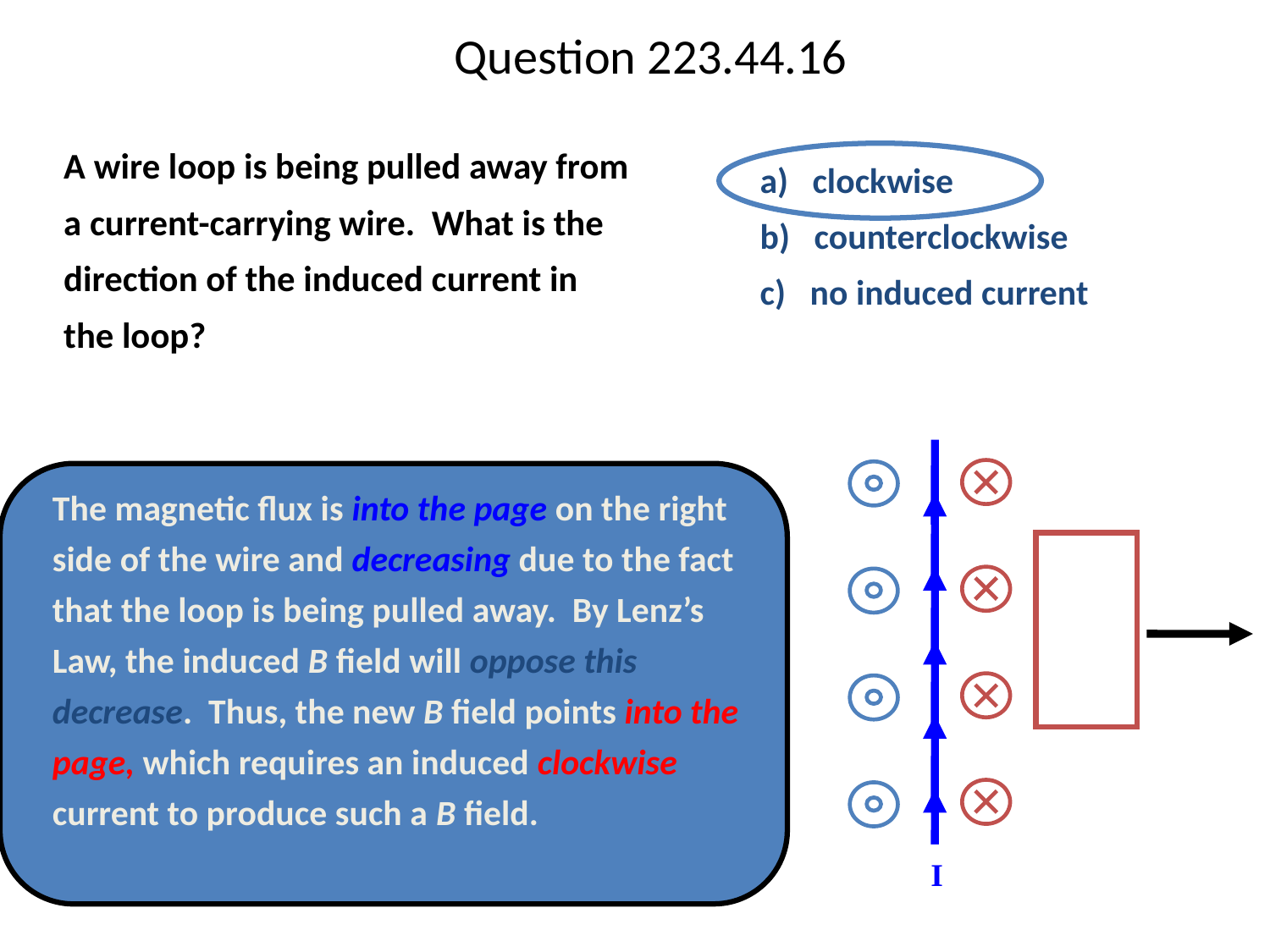

# Question 223.44.16
	A wire loop is being pulled away from a current-carrying wire.  What is the direction of the induced current in the loop?

a)   clockwise
b)   counterclockwise
c)   no induced current

I

	The magnetic flux is into the page on the right side of the wire and decreasing due to the fact that the loop is being pulled away.  By Lenz’s Law, the induced B field will oppose this decrease.  Thus, the new B field points into the page, which requires an induced clockwise current to produce such a B field.